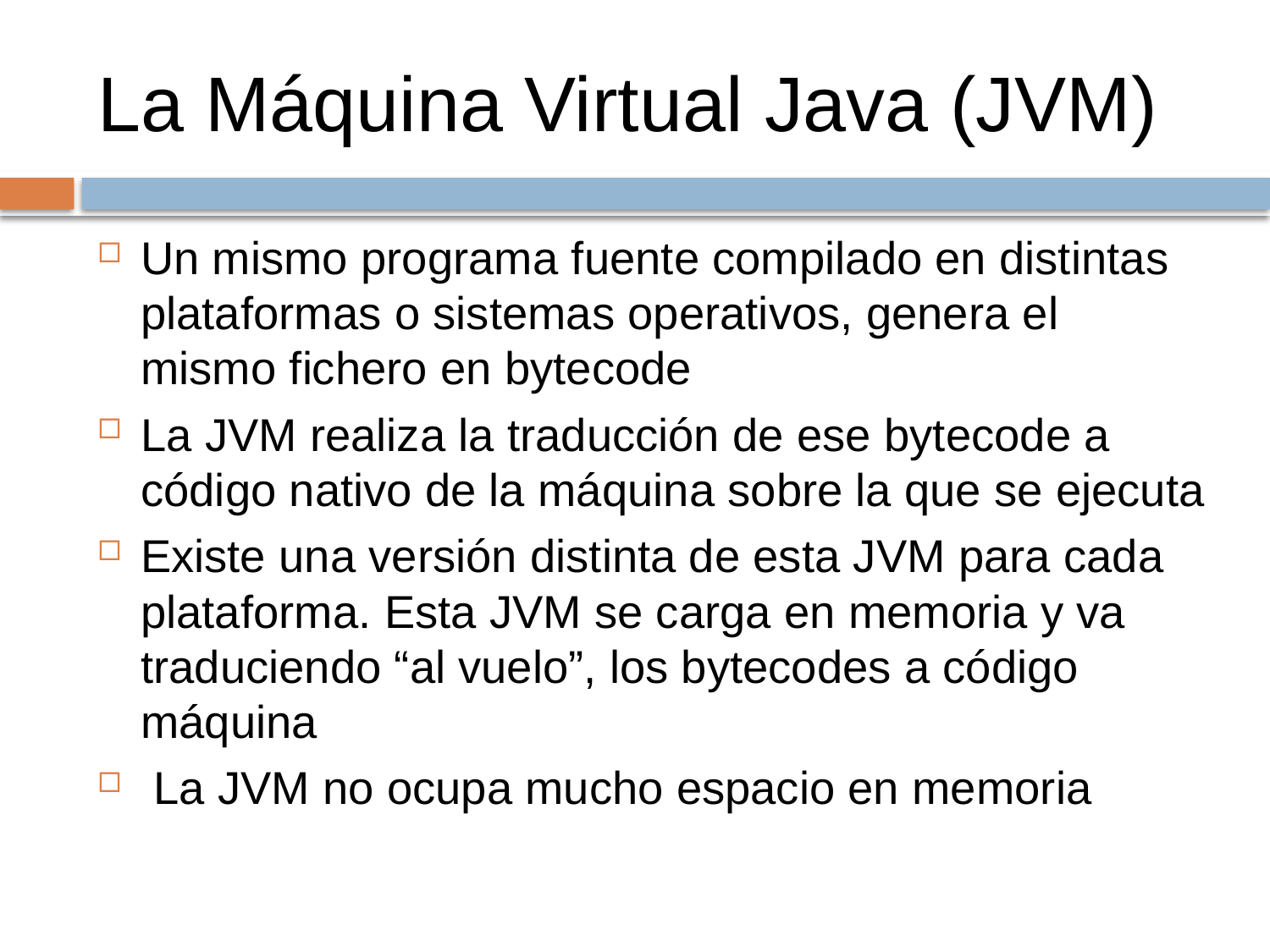

# La Máquina Virtual Java (JVM)
Un mismo programa fuente compilado en distintas plataformas o sistemas operativos, genera el mismo fichero en bytecode
La JVM realiza la traducción de ese bytecode a código nativo de la máquina sobre la que se ejecuta
Existe una versión distinta de esta JVM para cada plataforma. Esta JVM se carga en memoria y va traduciendo “al vuelo”, los bytecodes a código máquina
 La JVM no ocupa mucho espacio en memoria